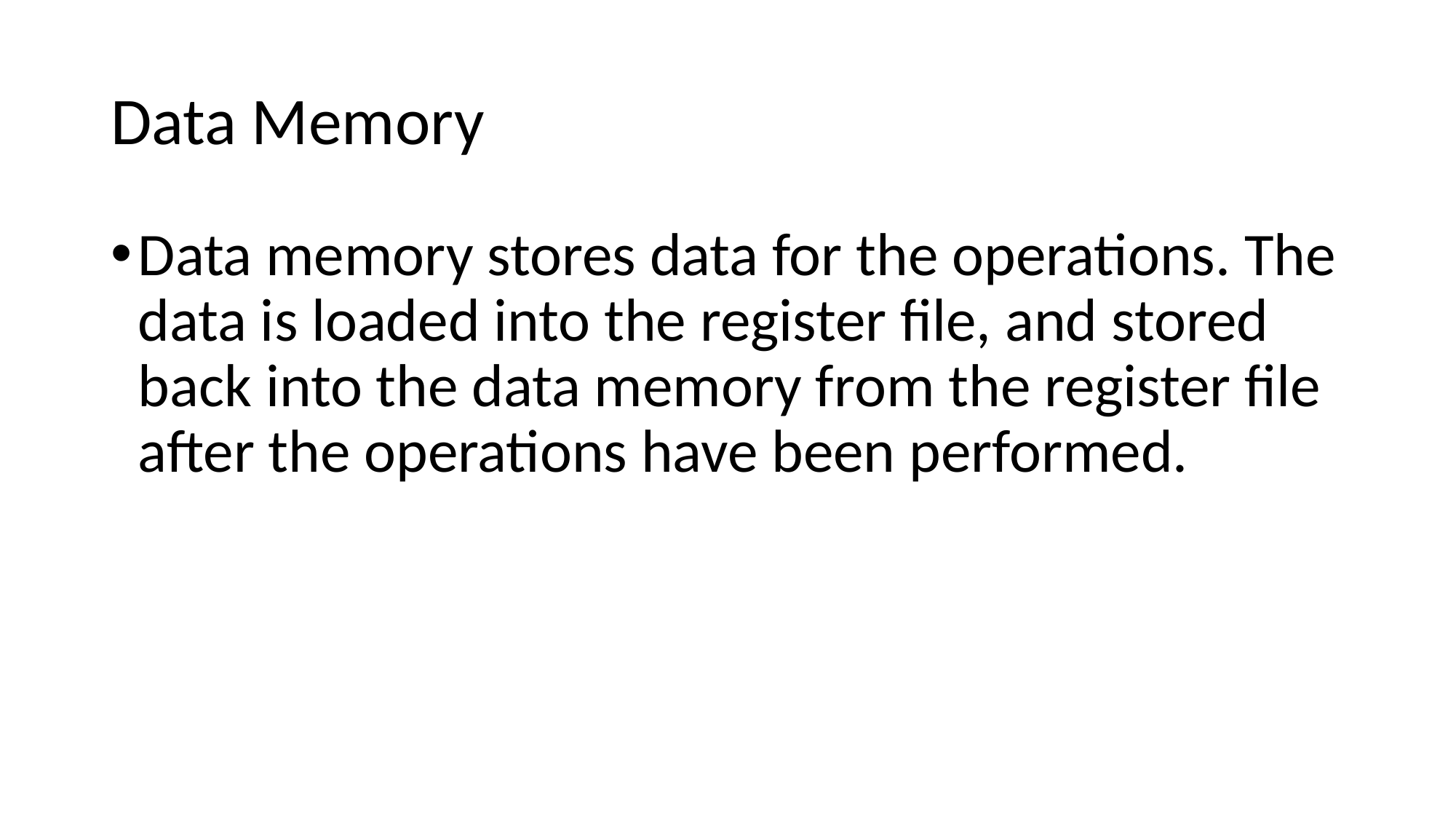

# Data Memory
Data memory stores data for the operations. The data is loaded into the register file, and stored back into the data memory from the register file after the operations have been performed.